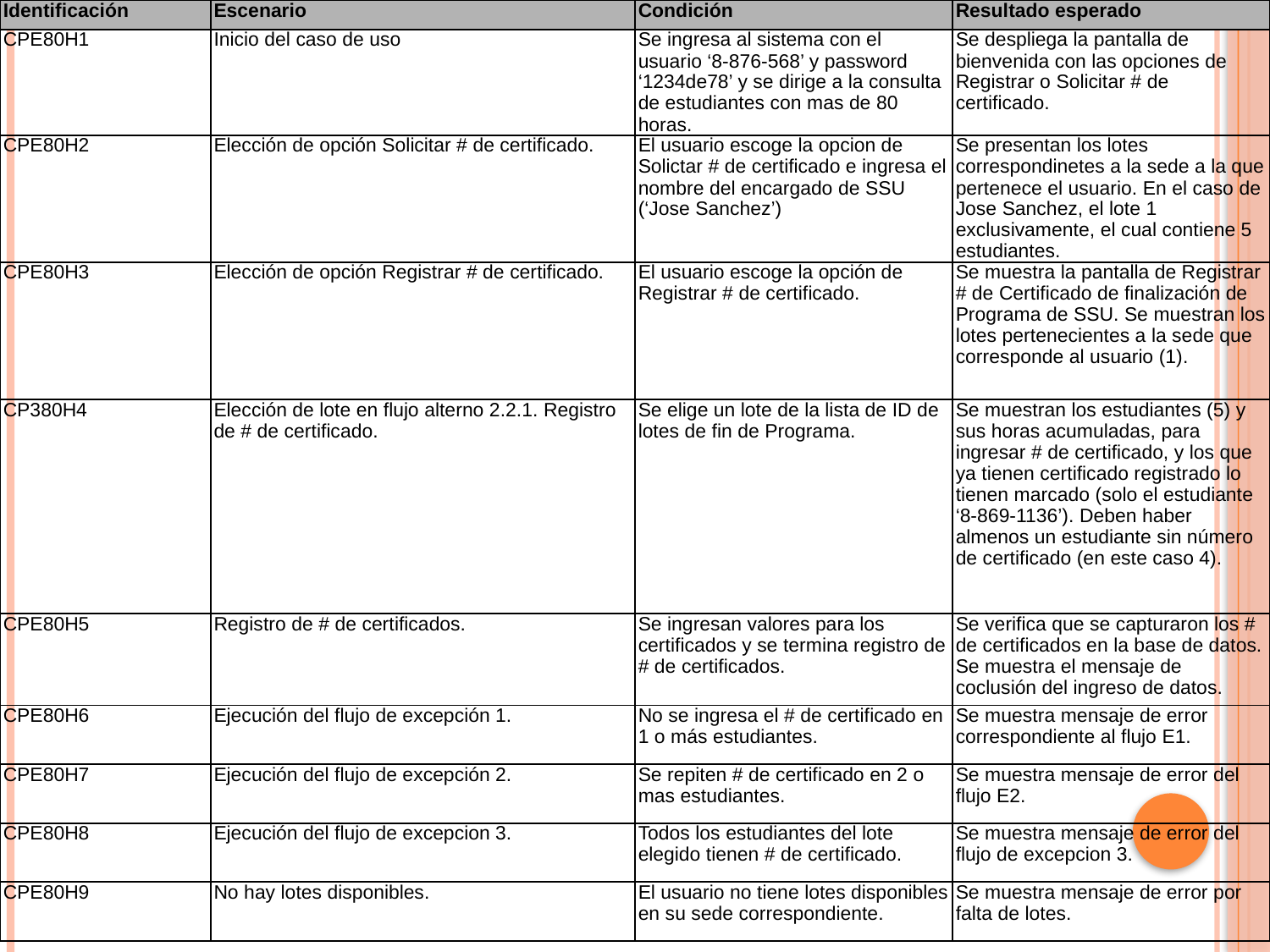

| Identificación | Escenario | Condición | Resultado esperado |
| --- | --- | --- | --- |
| CPE80H1 | Inicio del caso de uso | Se ingresa al sistema con el usuario ‘8-876-568’ y password ‘1234de78’ y se dirige a la consulta de estudiantes con mas de 80 horas. | Se despliega la pantalla de bienvenida con las opciones de Registrar o Solicitar # de certificado. |
| CPE80H2 | Elección de opción Solicitar # de certificado. | El usuario escoge la opcion de Solictar # de certificado e ingresa el nombre del encargado de SSU (‘Jose Sanchez’) | Se presentan los lotes correspondinetes a la sede a la que pertenece el usuario. En el caso de Jose Sanchez, el lote 1 exclusivamente, el cual contiene 5 estudiantes. |
| CPE80H3 | Elección de opción Registrar # de certificado. | El usuario escoge la opción de Registrar # de certificado. | Se muestra la pantalla de Registrar # de Certificado de finalización de Programa de SSU. Se muestran los lotes pertenecientes a la sede que corresponde al usuario (1). |
| CP380H4 | Elección de lote en flujo alterno 2.2.1. Registro de # de certificado. | Se elige un lote de la lista de ID de lotes de fin de Programa. | Se muestran los estudiantes (5) y sus horas acumuladas, para ingresar # de certificado, y los que ya tienen certificado registrado lo tienen marcado (solo el estudiante ‘8-869-1136’). Deben haber almenos un estudiante sin número de certificado (en este caso 4). |
| CPE80H5 | Registro de # de certificados. | Se ingresan valores para los certificados y se termina registro de # de certificados. | Se verifica que se capturaron los # de certificados en la base de datos. Se muestra el mensaje de coclusión del ingreso de datos. |
| CPE80H6 | Ejecución del flujo de excepción 1. | No se ingresa el # de certificado en 1 o más estudiantes. | Se muestra mensaje de error correspondiente al flujo E1. |
| CPE80H7 | Ejecución del flujo de excepción 2. | Se repiten # de certificado en 2 o mas estudiantes. | Se muestra mensaje de error del flujo E2. |
| CPE80H8 | Ejecución del flujo de excepcion 3. | Todos los estudiantes del lote elegido tienen # de certificado. | Se muestra mensaje de error del flujo de excepcion 3. |
| CPE80H9 | No hay lotes disponibles. | El usuario no tiene lotes disponibles en su sede correspondiente. | Se muestra mensaje de error por falta de lotes. |
#